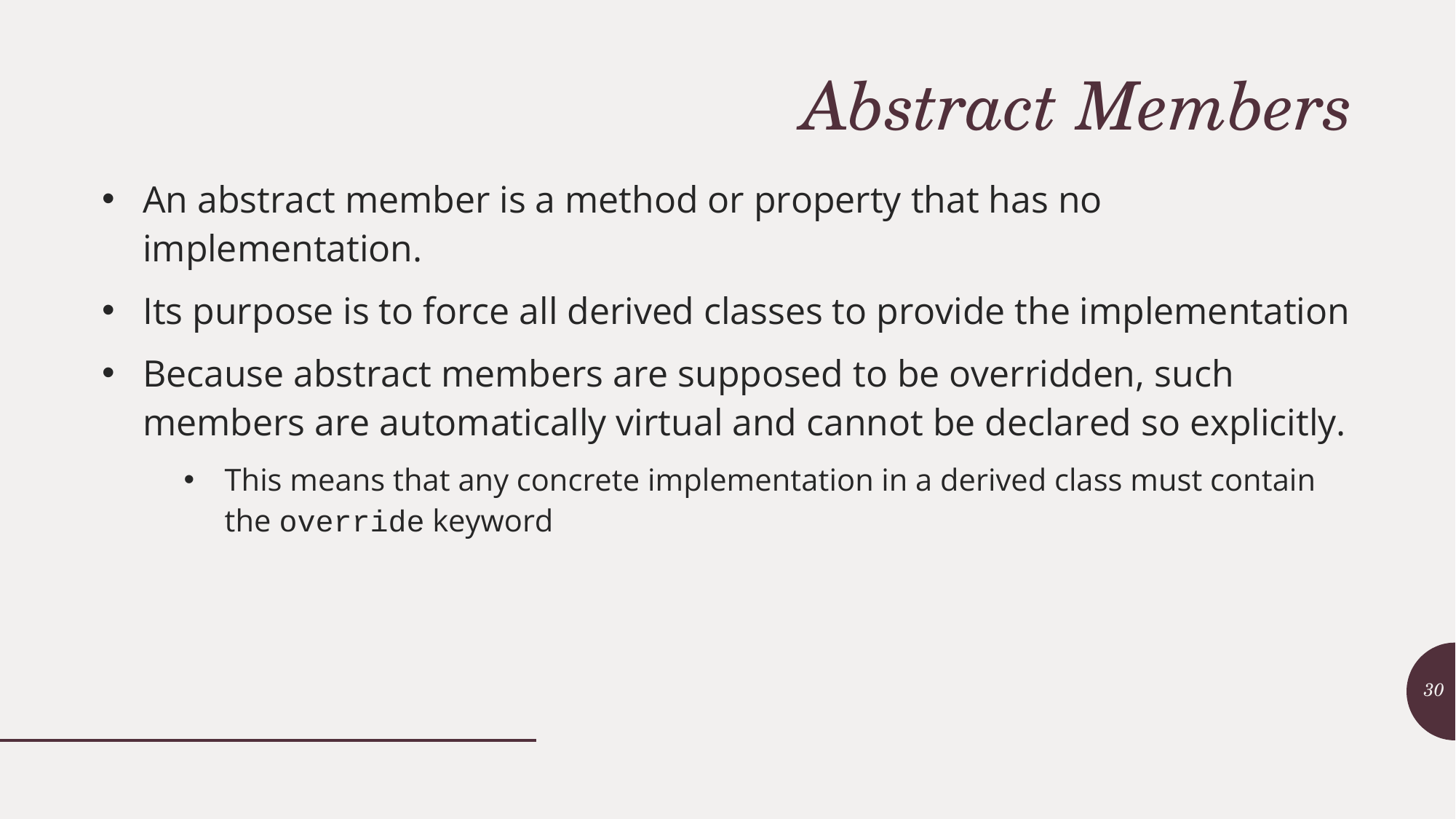

# Abstract Members
An abstract member is a method or property that has no implementation.
Its purpose is to force all derived classes to provide the implementation
Because abstract members are supposed to be overridden, such members are automatically virtual and cannot be declared so explicitly.
This means that any concrete implementation in a derived class must contain the override keyword
30